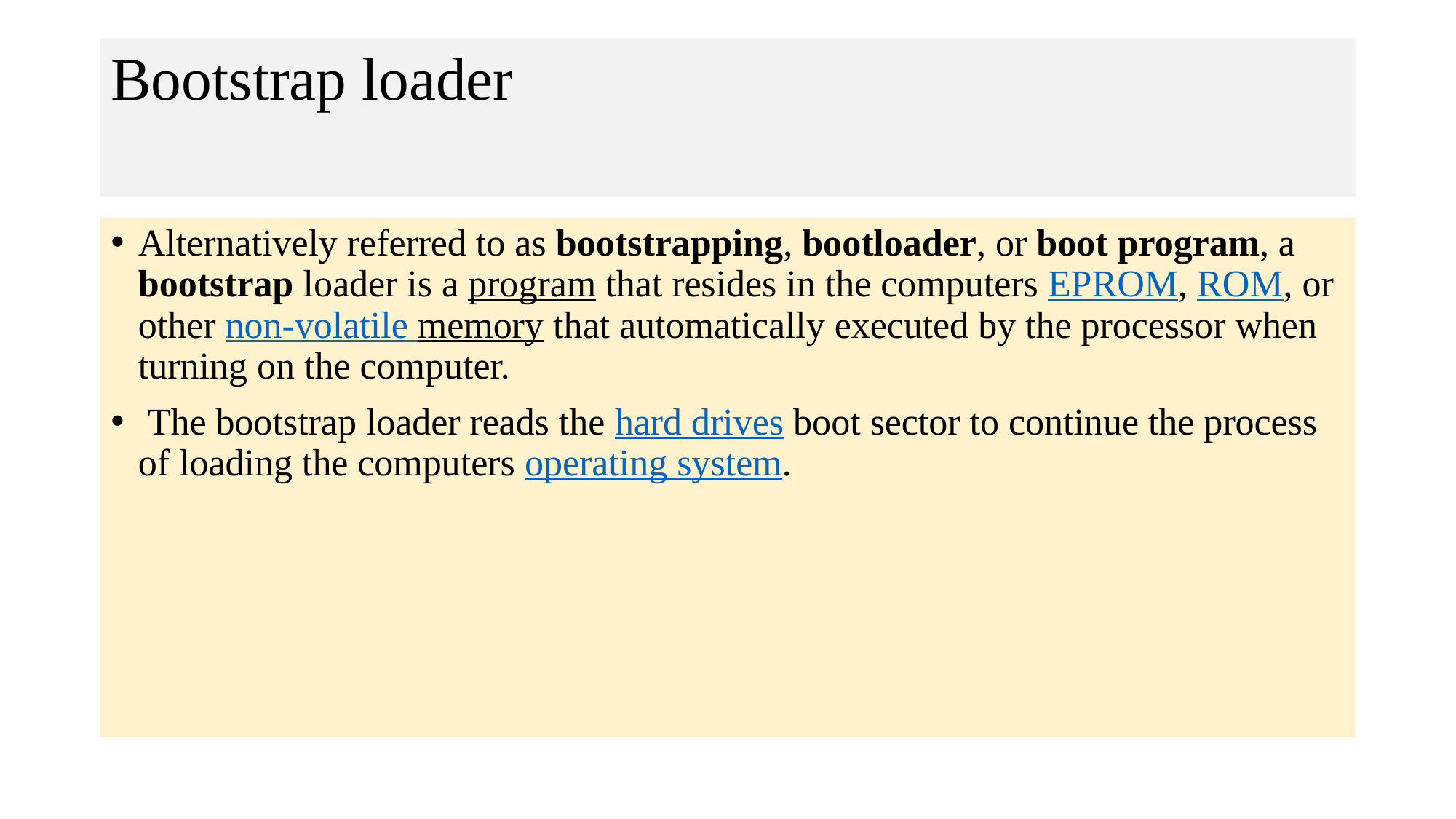

# Bootstrap loader
Alternatively referred to as bootstrapping, bootloader, or boot program, a bootstrap loader is a program that resides in the computers EPROM, ROM, or other non-volatile memory that automatically executed by the processor when turning on the computer.
 The bootstrap loader reads the hard drives boot sector to continue the process of loading the computers operating system.